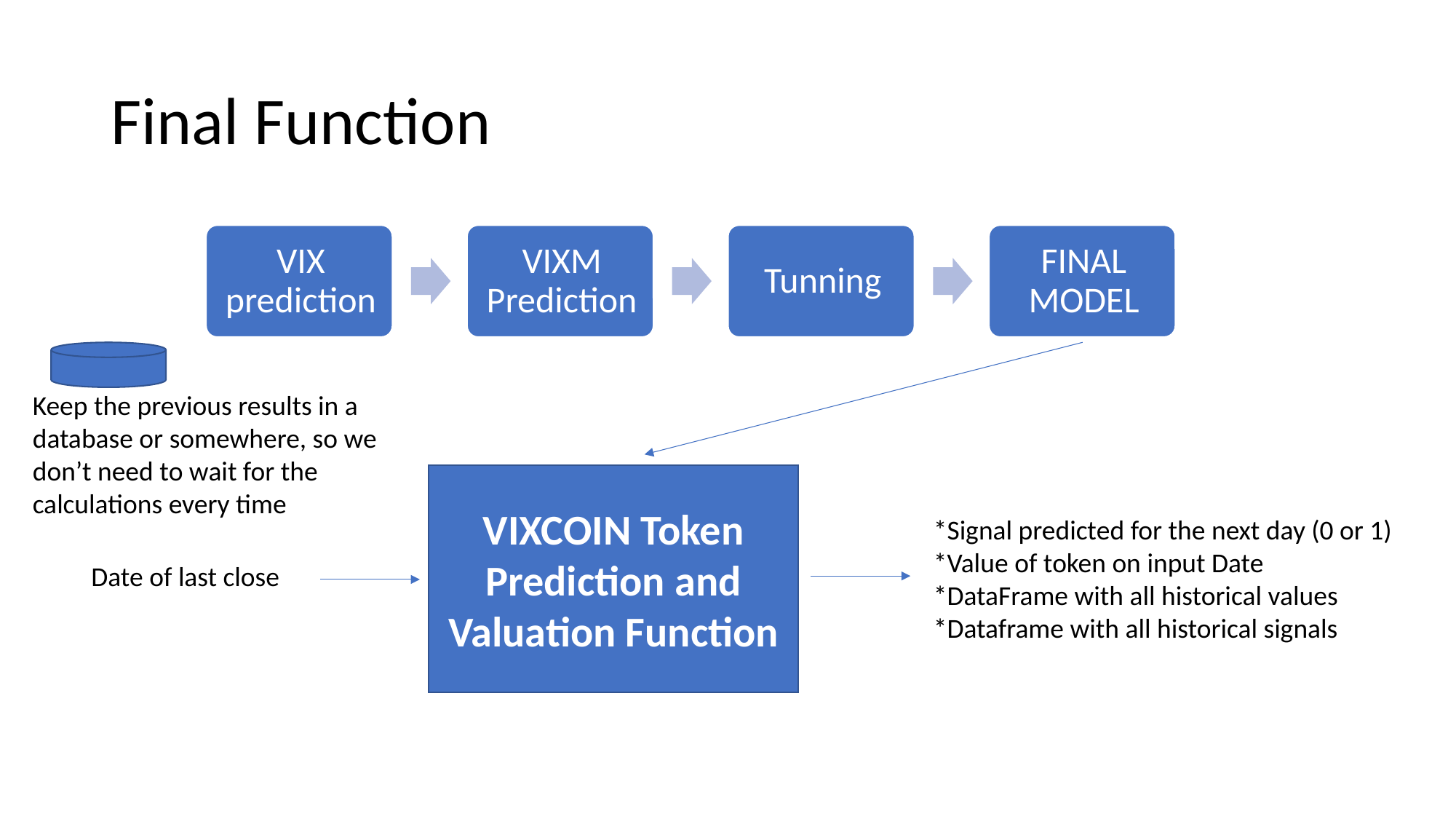

VIX prediction

VIXM Prediction

Tunning

FINAL MODEL
# Final Function

Keep the previous results in a database or somewhere, so we don’t need to wait for the calculations every time
VIXCOIN Token Prediction and Valuation Function
*Signal predicted for the next day (0 or 1)
*Value of token on input Date
*DataFrame with all historical values
*Dataframe with all historical signals

Date of last close